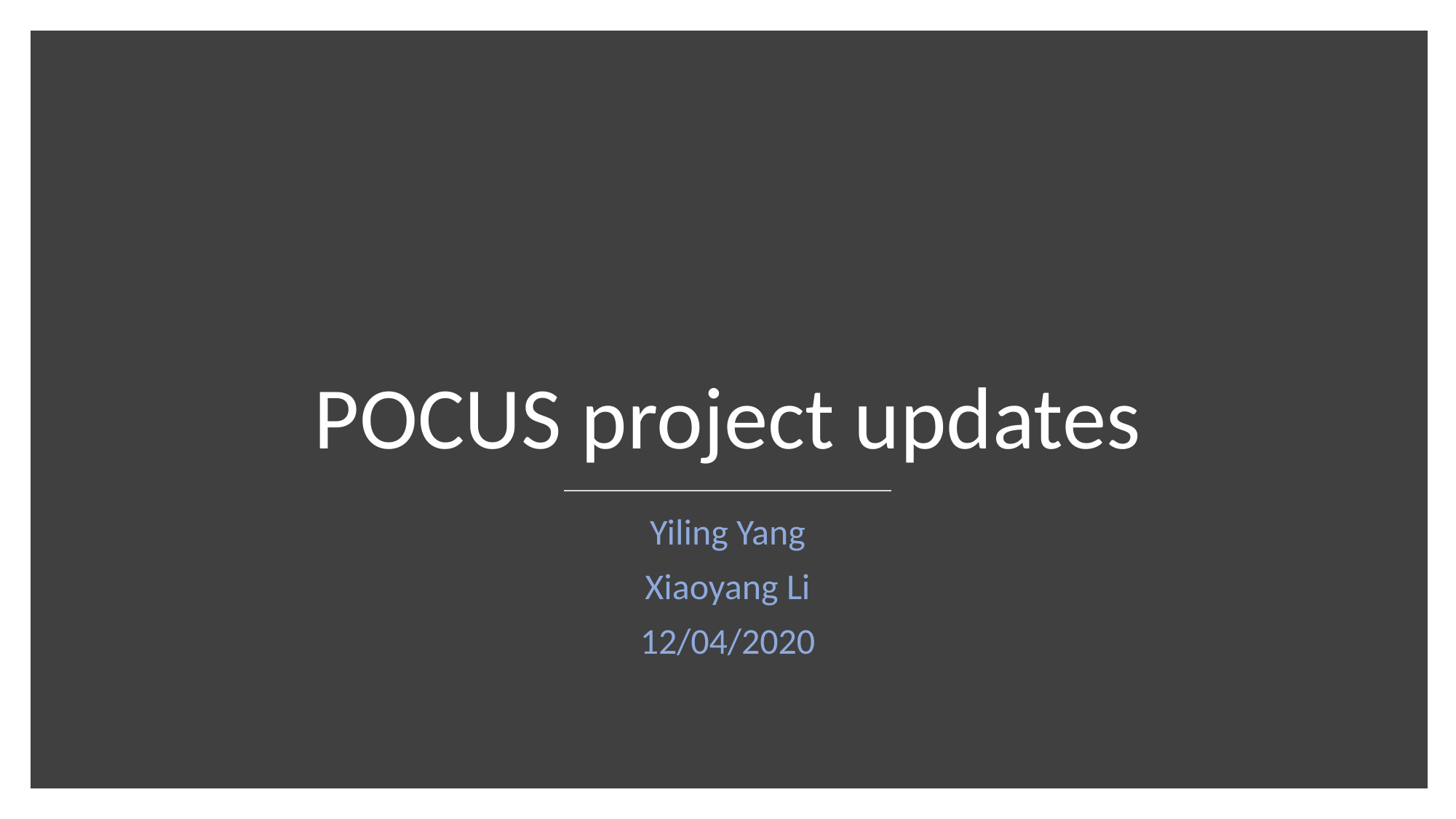

# POCUS project updates
Yiling Yang
Xiaoyang Li
12/04/2020